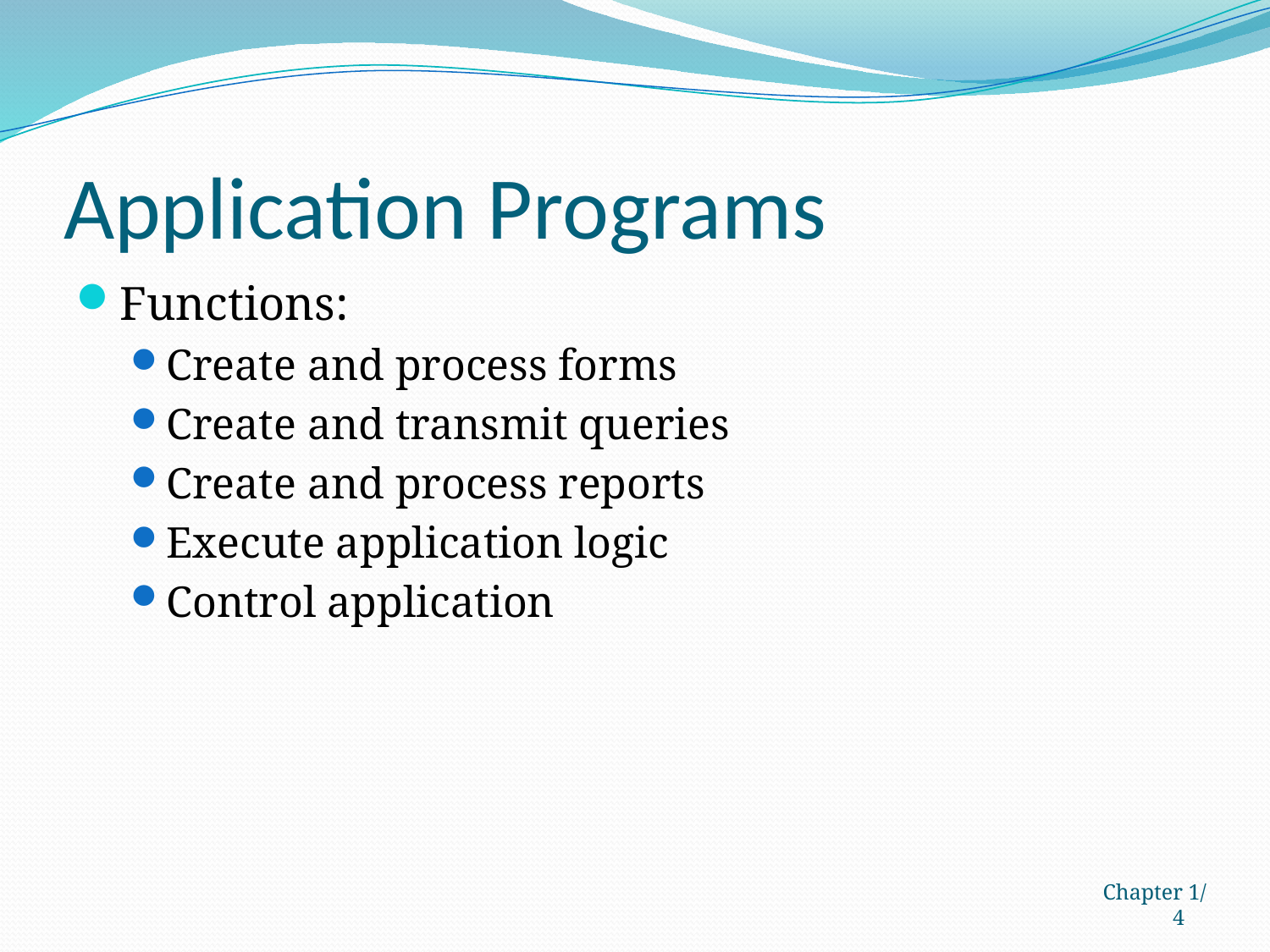

# Application Programs
Functions:
Create and process forms
Create and transmit queries
Create and process reports
Execute application logic
Control application

Chapter 1/4